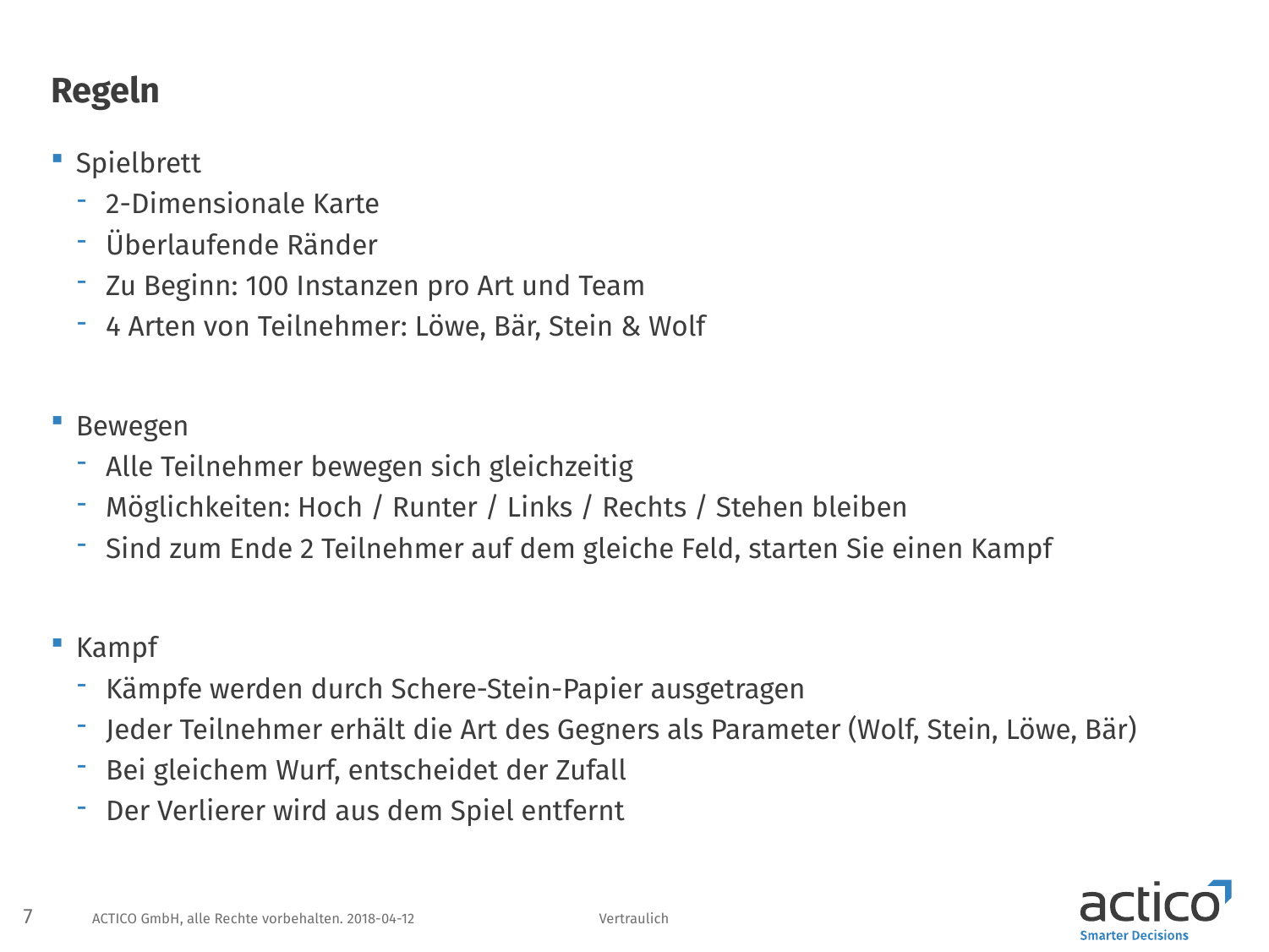

# Regeln
Spielbrett
2-Dimensionale Karte
Überlaufende Ränder
Zu Beginn: 100 Instanzen pro Art und Team
4 Arten von Teilnehmer: Löwe, Bär, Stein & Wolf

Bewegen
Alle Teilnehmer bewegen sich gleichzeitig
Möglichkeiten: Hoch / Runter / Links / Rechts / Stehen bleiben
Sind zum Ende 2 Teilnehmer auf dem gleiche Feld, starten Sie einen Kampf

Kampf
Kämpfe werden durch Schere-Stein-Papier ausgetragen
Jeder Teilnehmer erhält die Art des Gegners als Parameter (Wolf, Stein, Löwe, Bär)
Bei gleichem Wurf, entscheidet der Zufall
Der Verlierer wird aus dem Spiel entfernt